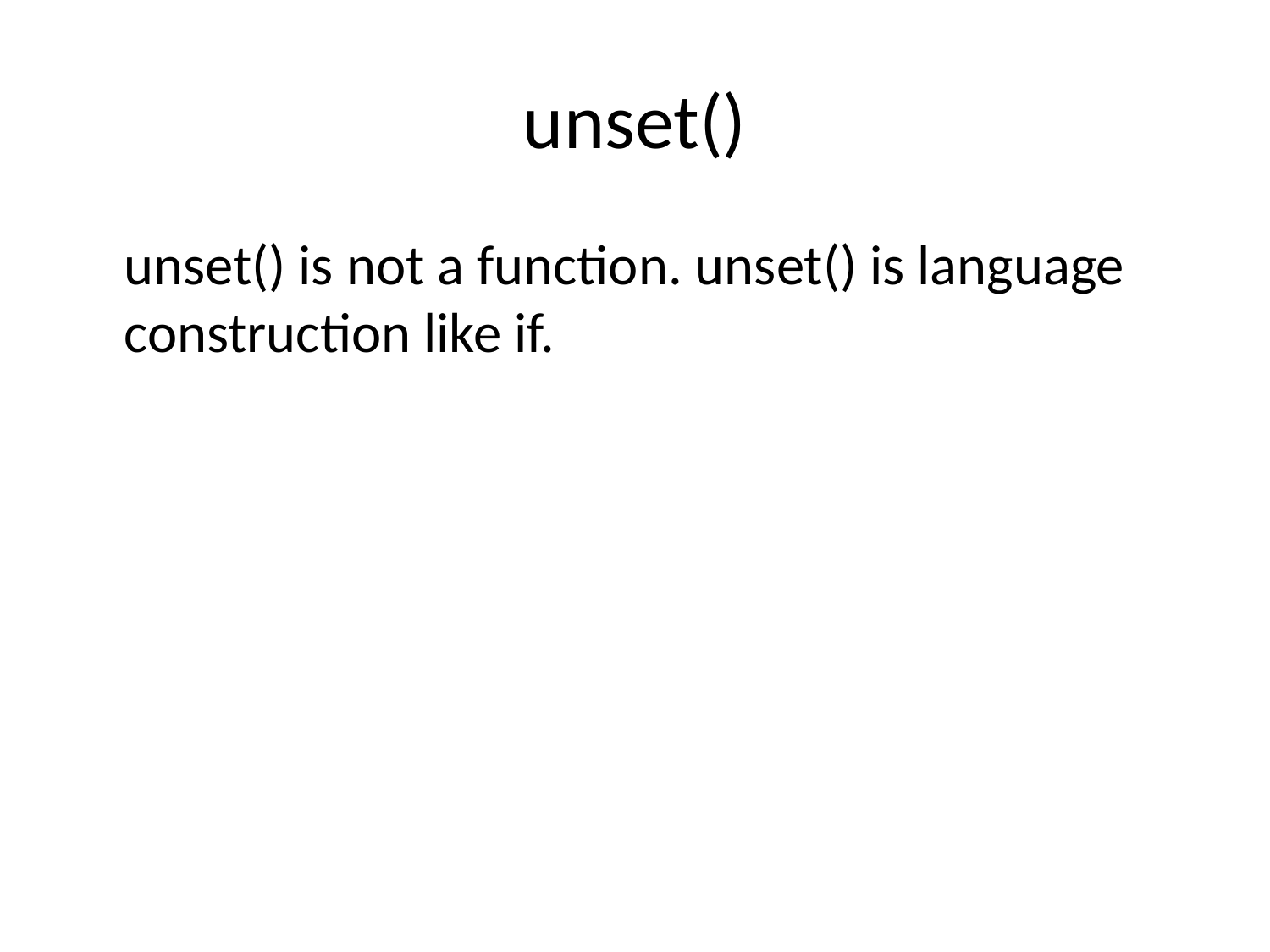

# unset()
	unset() is not a function. unset() is language construction like if.